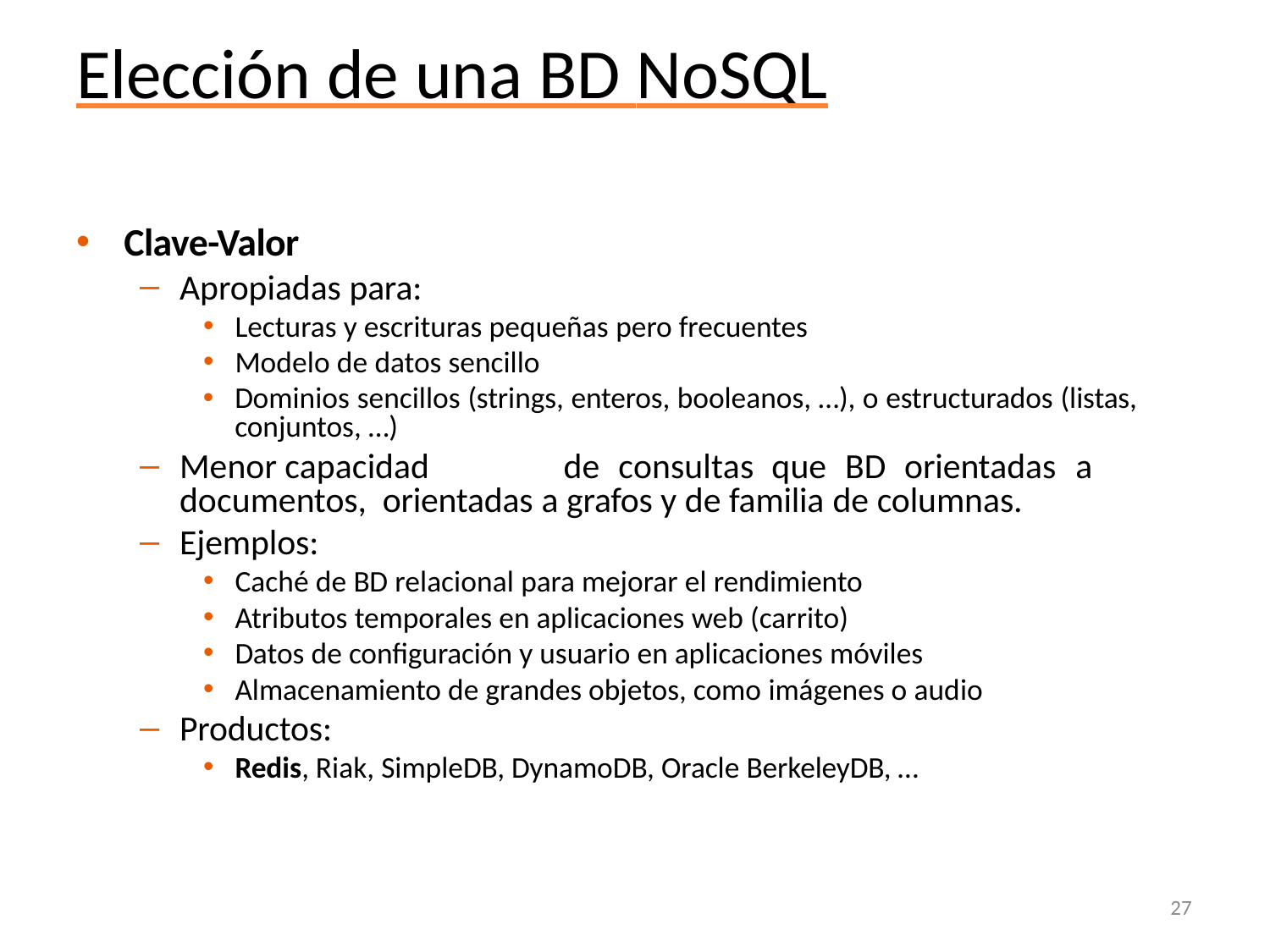

# Elección de una BD NoSQL
Clave-Valor
Apropiadas para:
Lecturas y escrituras pequeñas pero frecuentes
Modelo de datos sencillo
Dominios sencillos (strings, enteros, booleanos, …), o estructurados (listas,  conjuntos, …)
Menor	capacidad	de	consultas	que	BD	orientadas	a	documentos,  orientadas a grafos y de familia de columnas.
Ejemplos:
Caché de BD relacional para mejorar el rendimiento
Atributos temporales en aplicaciones web (carrito)
Datos de configuración y usuario en aplicaciones móviles
Almacenamiento de grandes objetos, como imágenes o audio
Productos:
Redis, Riak, SimpleDB, DynamoDB, Oracle BerkeleyDB, …

27